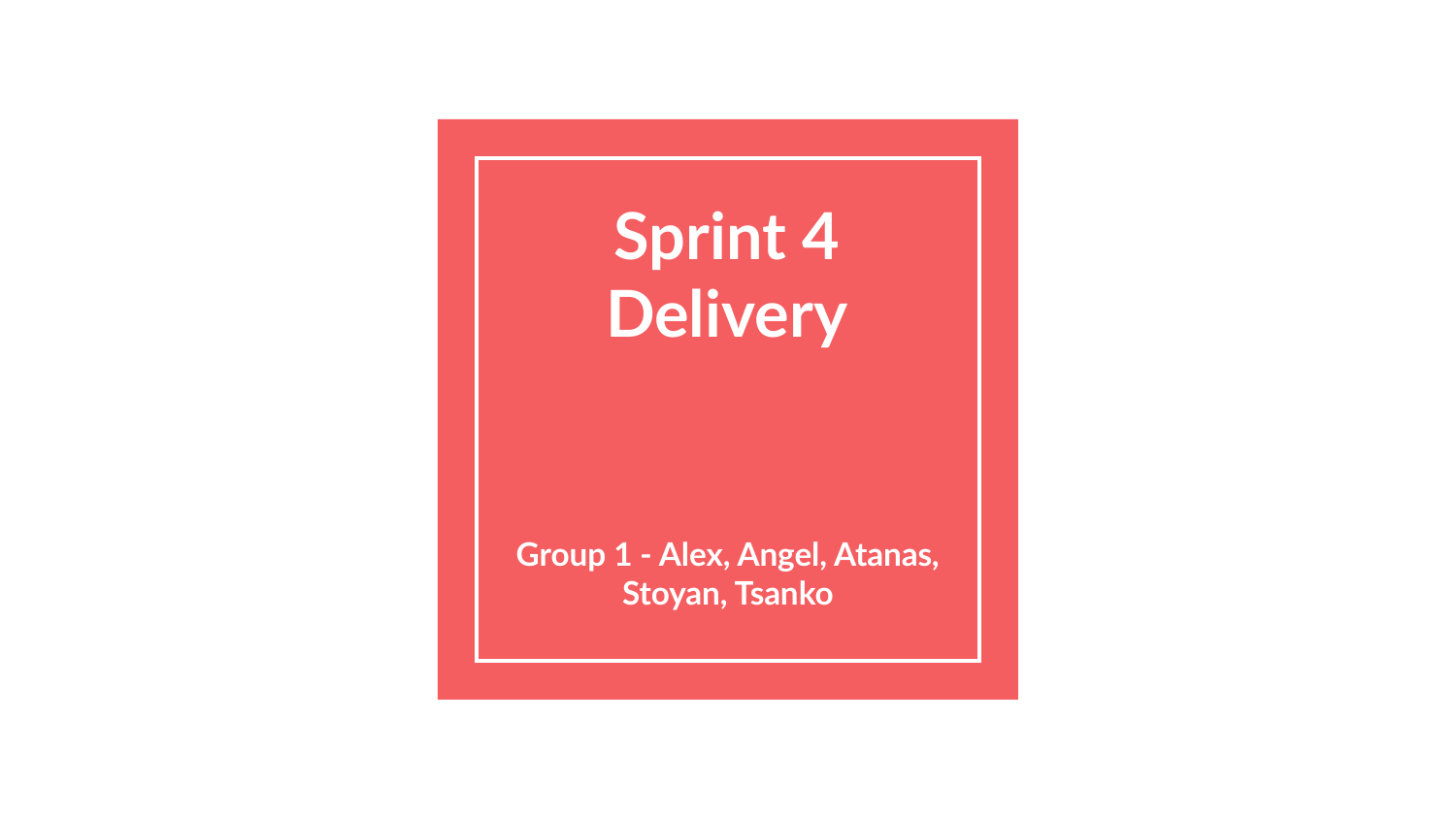

# Sprint 4 Delivery
Group 1 - Alex, Angel, Atanas, Stoyan, Tsanko